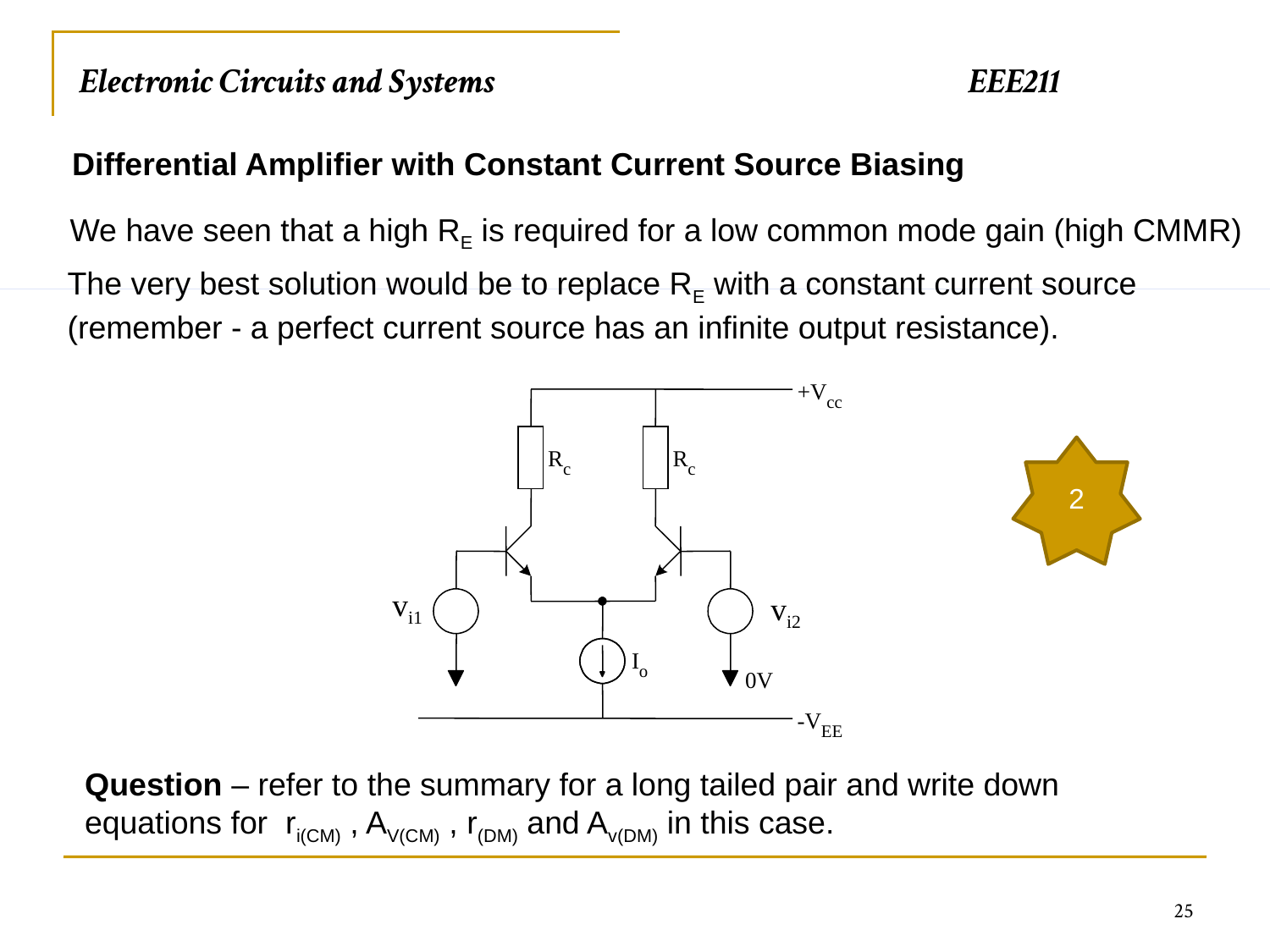

Electronic Circuits and Systems			   	EEE211
Differential Amplifier with Constant Current Source Biasing
We have seen that a high RE is required for a low common mode gain (high CMMR)
The very best solution would be to replace RE with a constant current source (remember - a perfect current source has an infinite output resistance).

+V

cc

R
R
c
c

vi1

vi2

I
o
0V

-V

EE
2
Question – refer to the summary for a long tailed pair and write down equations for  ri(CM) , AV(CM) , r(DM) and Av(DM) in this case.
25